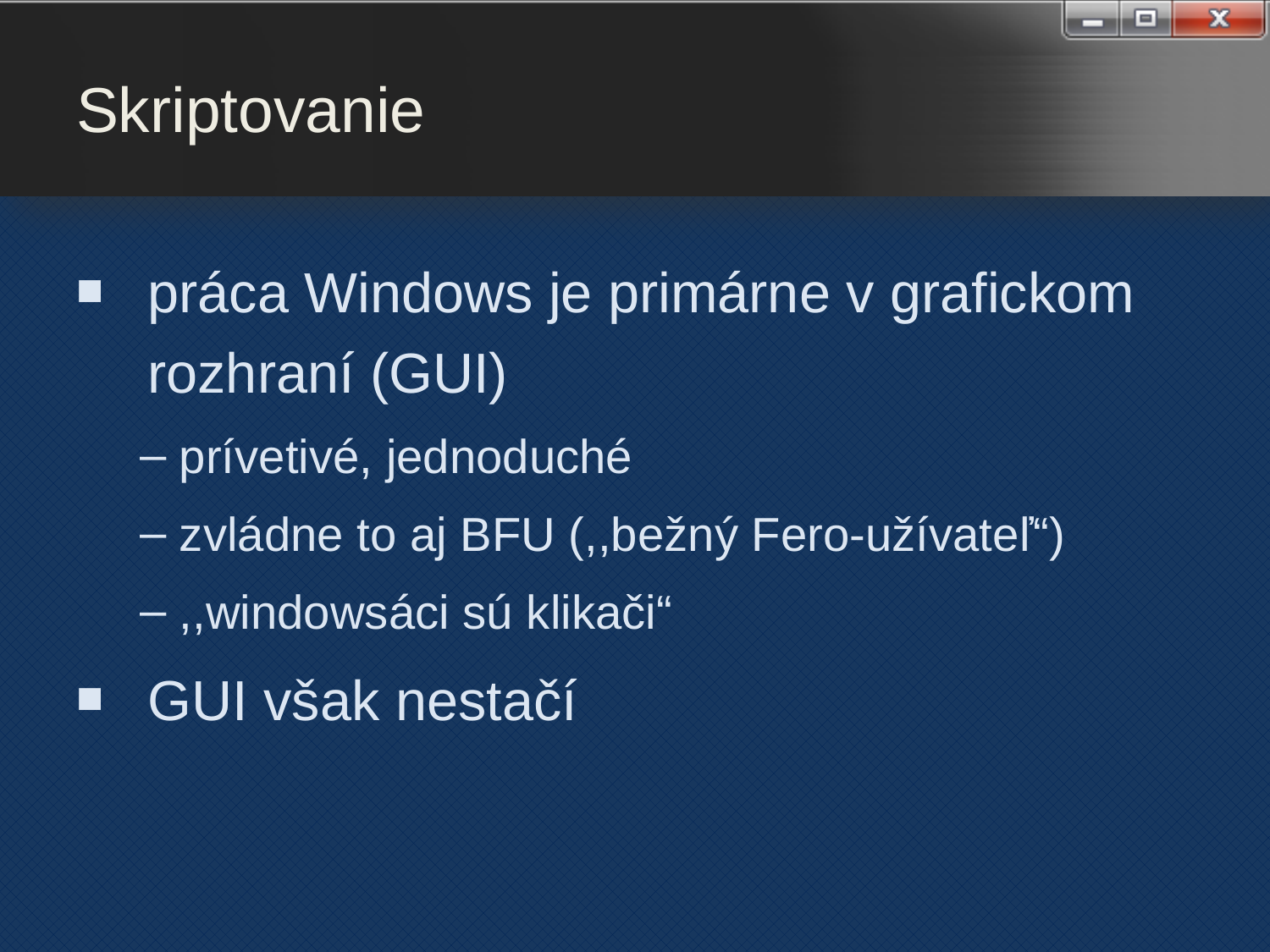

# Skriptovanie
práca Windows je primárne v grafickom rozhraní (GUI)
prívetivé, jednoduché
zvládne to aj BFU (,,bežný Fero-užívateľ“)
,,windowsáci sú klikači“
GUI však nestačí